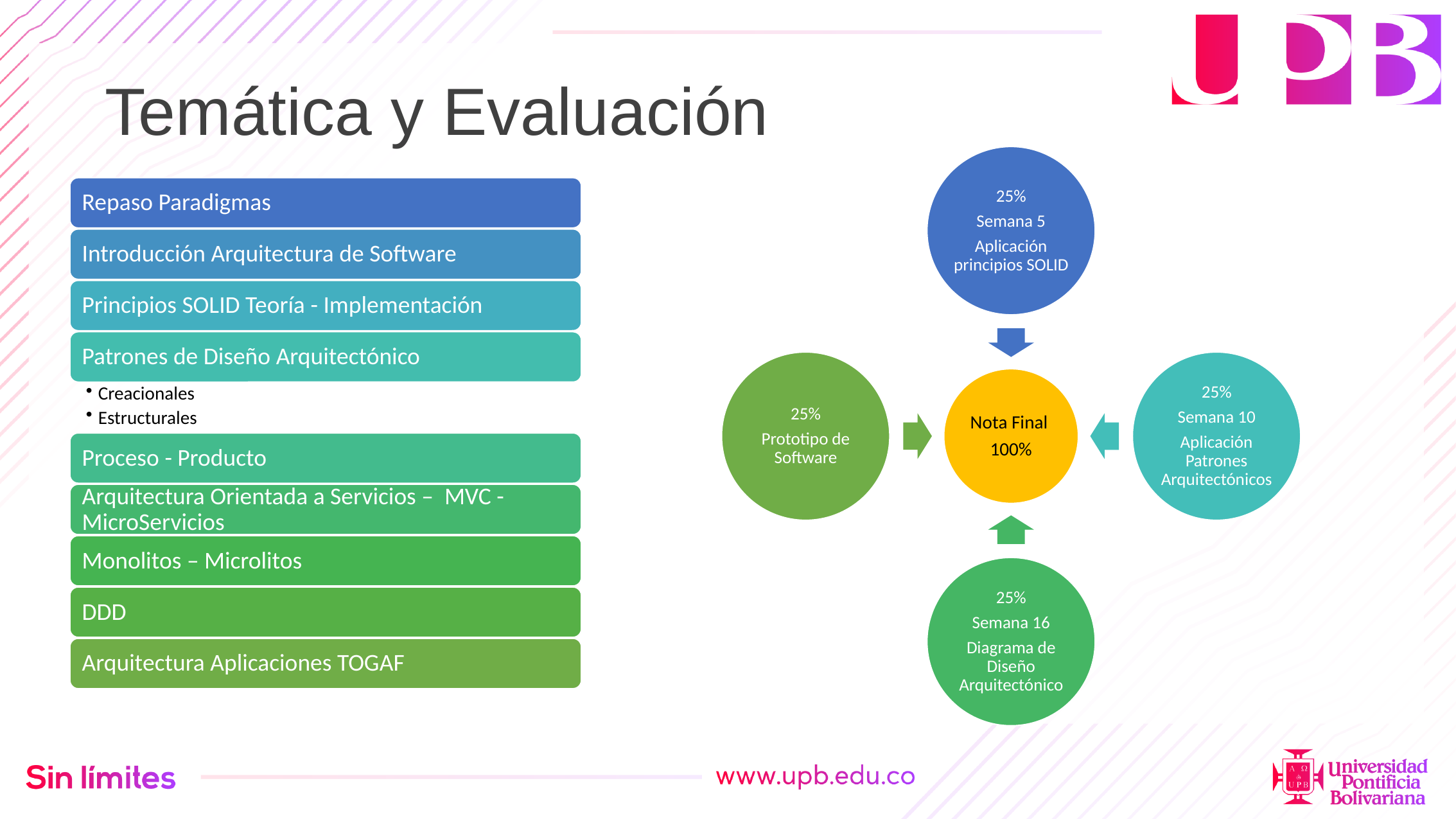

# Temática y Evaluación
Nota Final
100%

25%
Semana 5
Aplicación principios SOLID

25%
Semana 10
Aplicación Patrones Arquitectónicos

25%
Semana 16
Diagrama de Diseño Arquitectónico

25%
Prototipo de Software
Repaso Paradigmas
Introducción Arquitectura de Software
Principios SOLID Teoría - Implementación
Patrones de Diseño Arquitectónico
Creacionales
Estructurales
Comportamiento
Proceso - Producto
Arquitectura Orientada a Servicios –  MVC - MicroServicios
Monolitos – Microlitos
DDD
Arquitectura Aplicaciones TOGAF